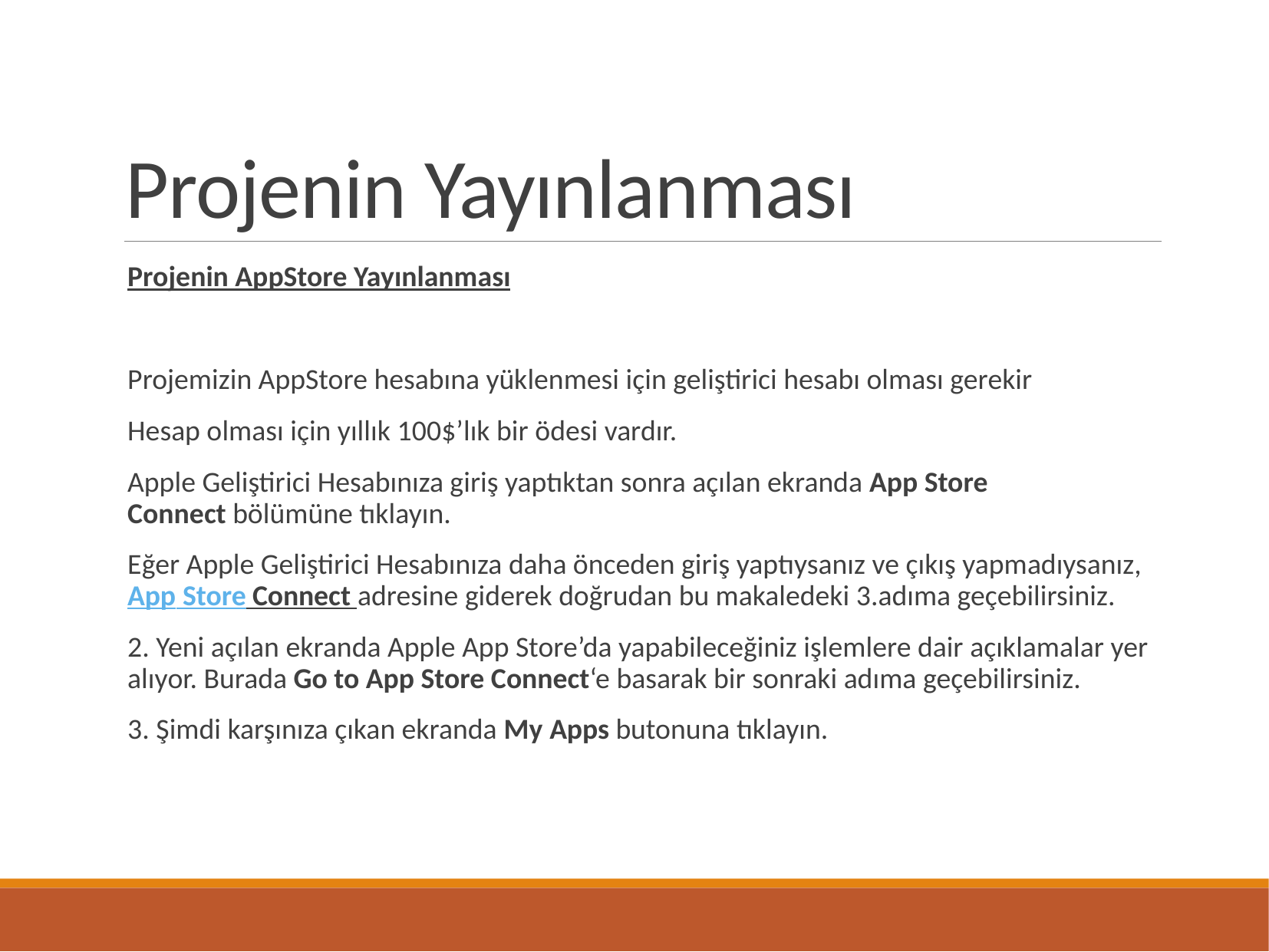

# Projenin Yayınlanması
Projenin AppStore Yayınlanması

Projemizin AppStore hesabına yüklenmesi için geliştirici hesabı olması gerekir
Hesap olması için yıllık 100$’lık bir ödesi vardır.
Apple Geliştirici Hesabınıza giriş yaptıktan sonra açılan ekranda App Store Connect bölümüne tıklayın.
Eğer Apple Geliştirici Hesabınıza daha önceden giriş yaptıysanız ve çıkış yapmadıysanız, App Store Connect adresine giderek doğrudan bu makaledeki 3.adıma geçebilirsiniz.
2. Yeni açılan ekranda Apple App Store’da yapabileceğiniz işlemlere dair açıklamalar yer alıyor. Burada Go to App Store Connect‘e basarak bir sonraki adıma geçebilirsiniz.
3. Şimdi karşınıza çıkan ekranda My Apps butonuna tıklayın.